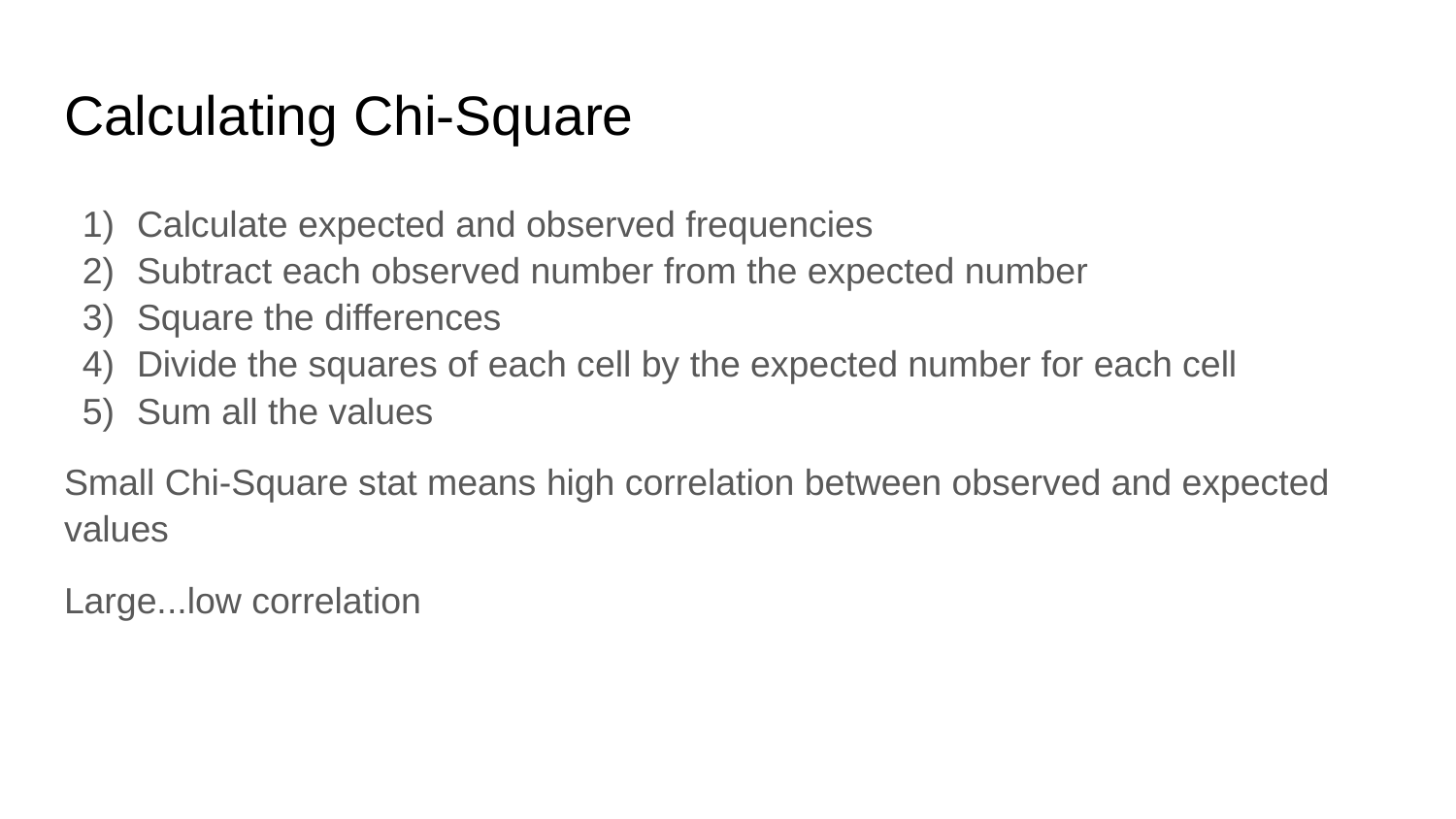

# Calculating Chi-Square
Calculate expected and observed frequencies
Subtract each observed number from the expected number
Square the differences
Divide the squares of each cell by the expected number for each cell
Sum all the values
Small Chi-Square stat means high correlation between observed and expected values
Large...low correlation